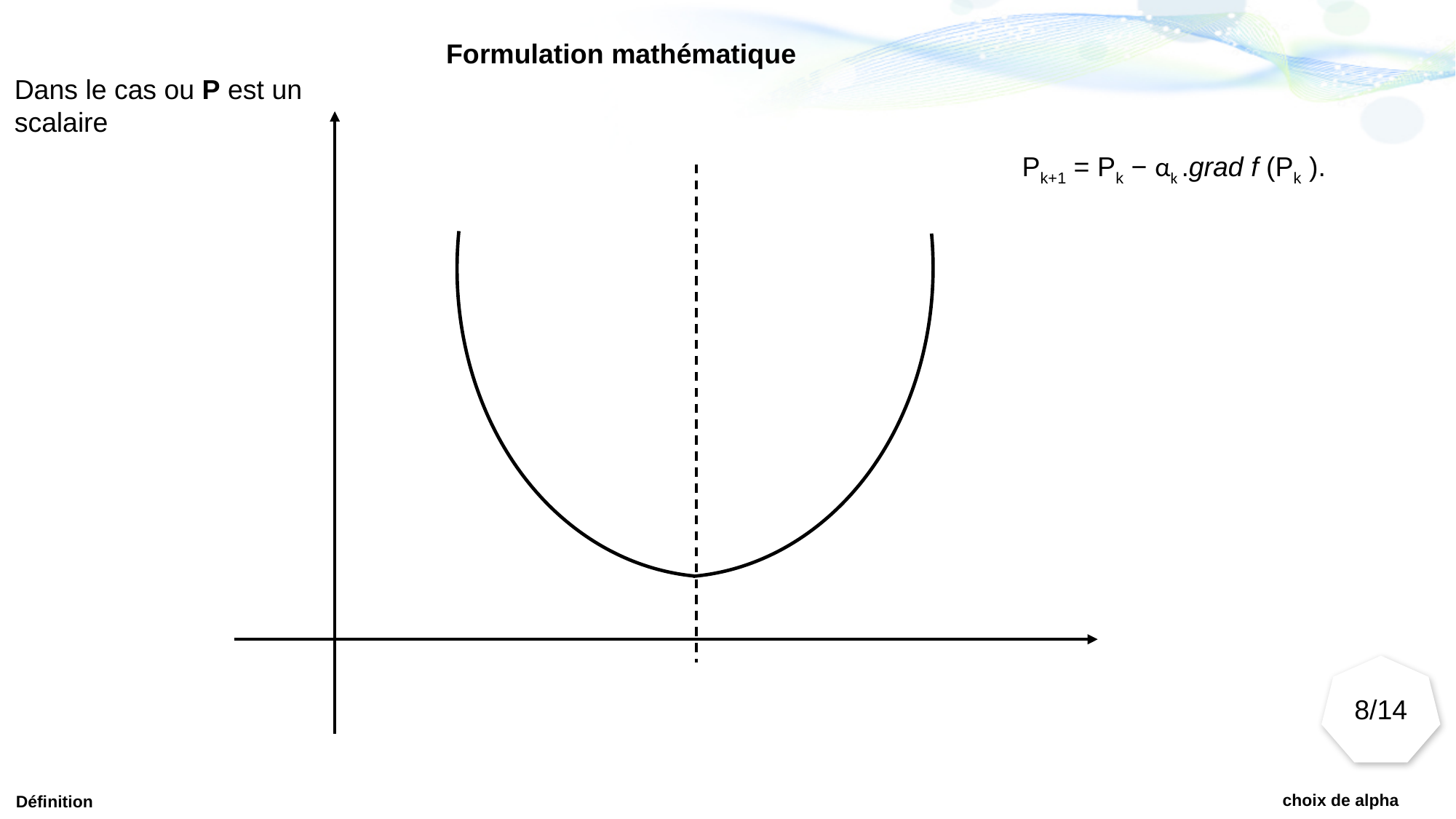

Formulation mathématique
Dans le cas ou P est un scalaire
Pk+1 = Pk − αk .grad f (Pk ).
8/14
choix de alpha
Définition